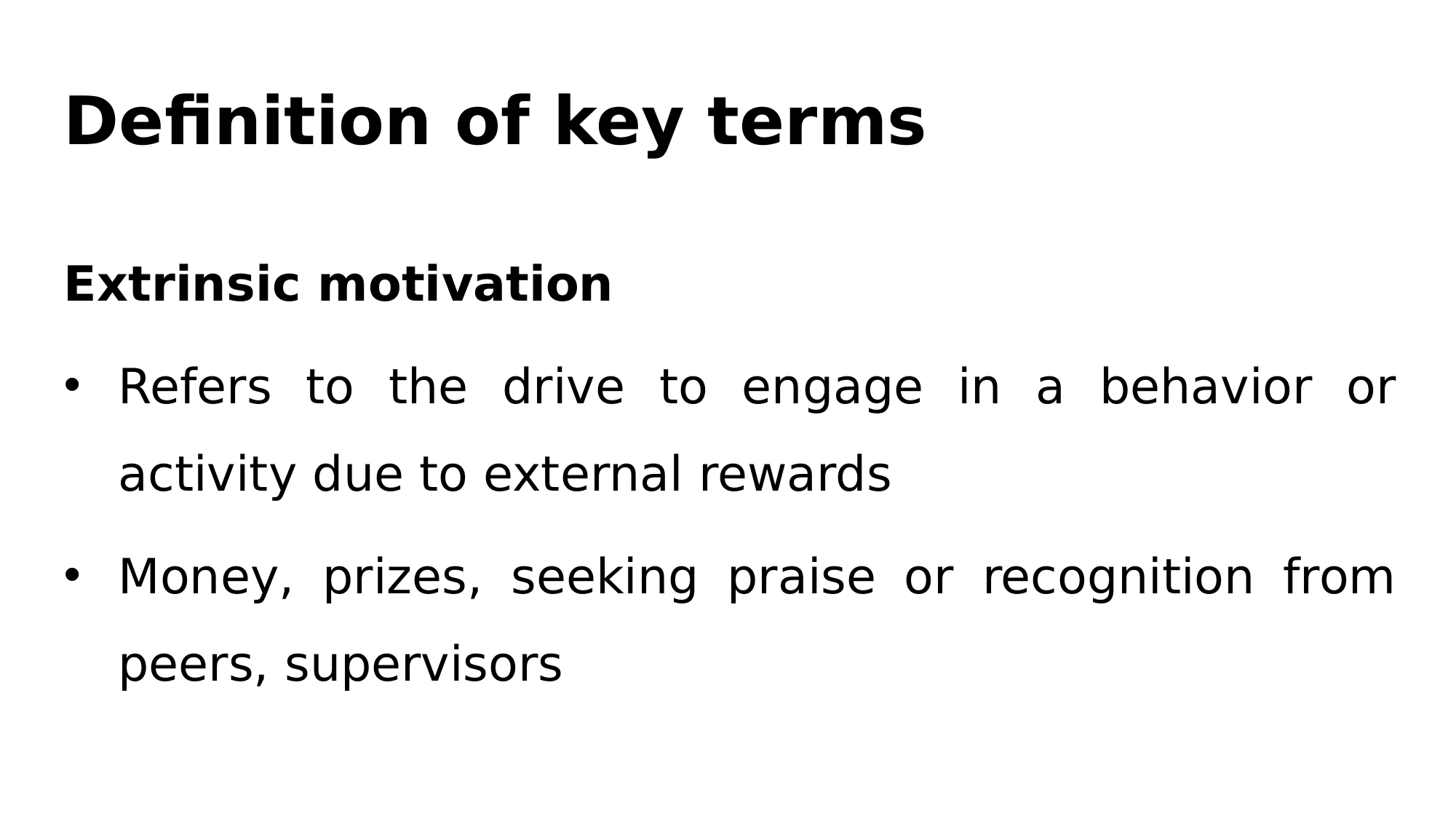

# Definition of key terms
Extrinsic motivation
Refers to the drive to engage in a behavior or activity due to external rewards
Money, prizes, seeking praise or recognition from peers, supervisors